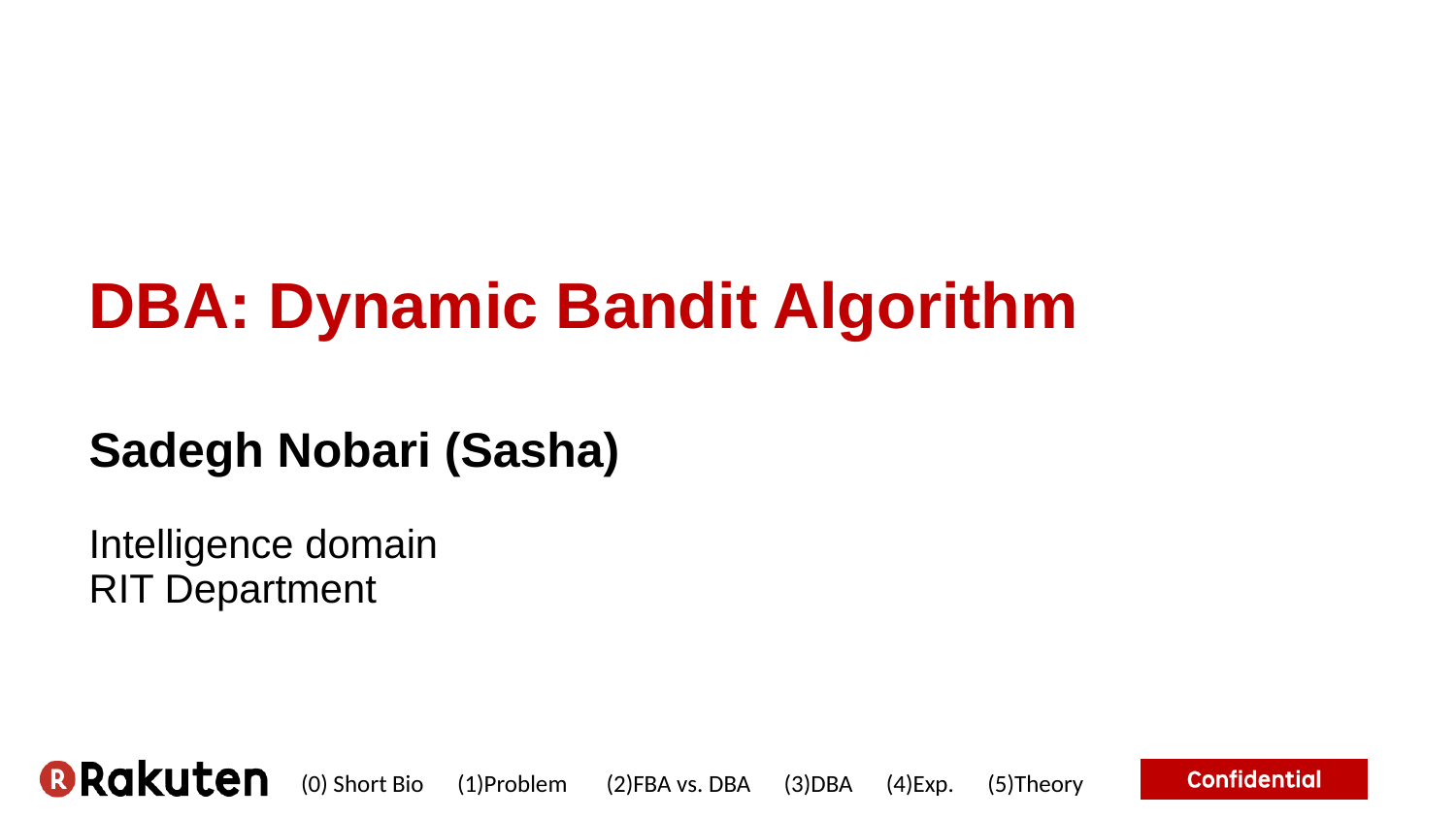

# DBA: Dynamic Bandit Algorithm
Sadegh Nobari (Sasha)

Intelligence domain
RIT Department

(0) Short Bio      (1)Problem       (2)FBA vs. DBA      (3)DBA      (4)Exp.      (5)Theory